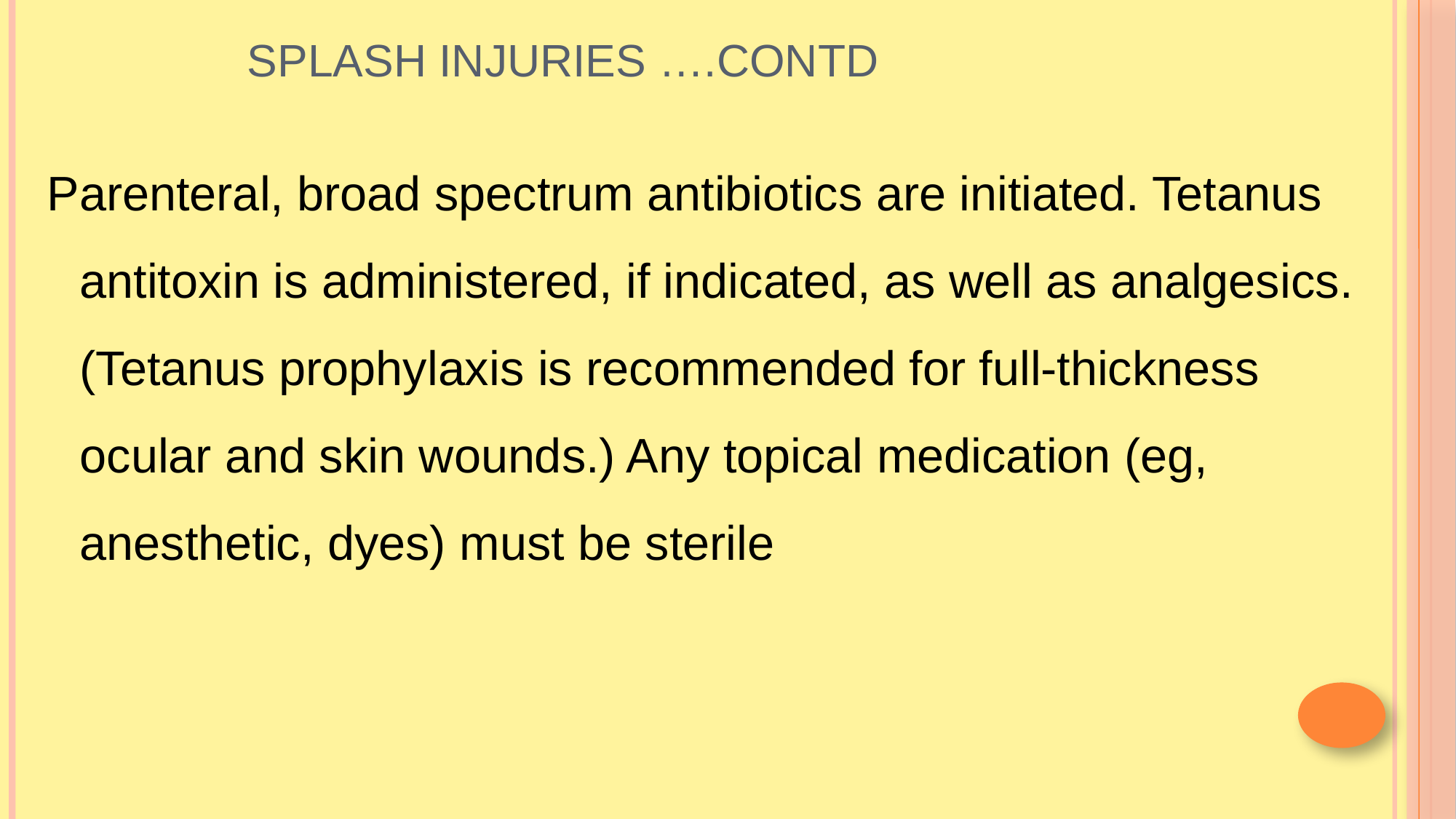

# SPlash injuries ….contd
Parenteral, broad spectrum antibiotics are initiated. Tetanus antitoxin is administered, if indicated, as well as analgesics. (Tetanus prophylaxis is recommended for full-thickness ocular and skin wounds.) Any topical medication (eg, anesthetic, dyes) must be sterile